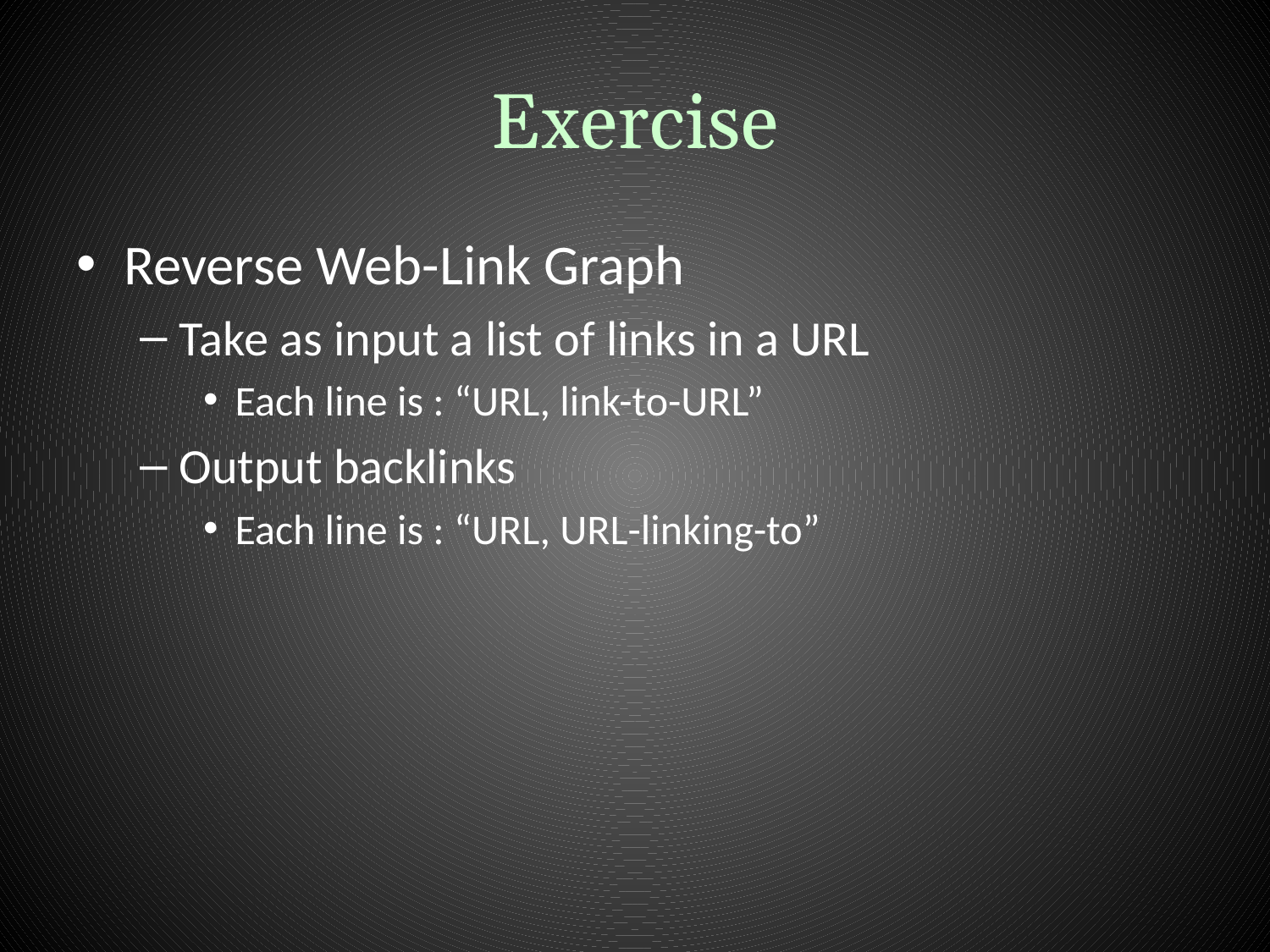

# Exercise
Reverse Web-Link Graph
Take as input a list of links in a URL
Each line is : “URL, link-to-URL”
Output backlinks
Each line is : “URL, URL-linking-to”